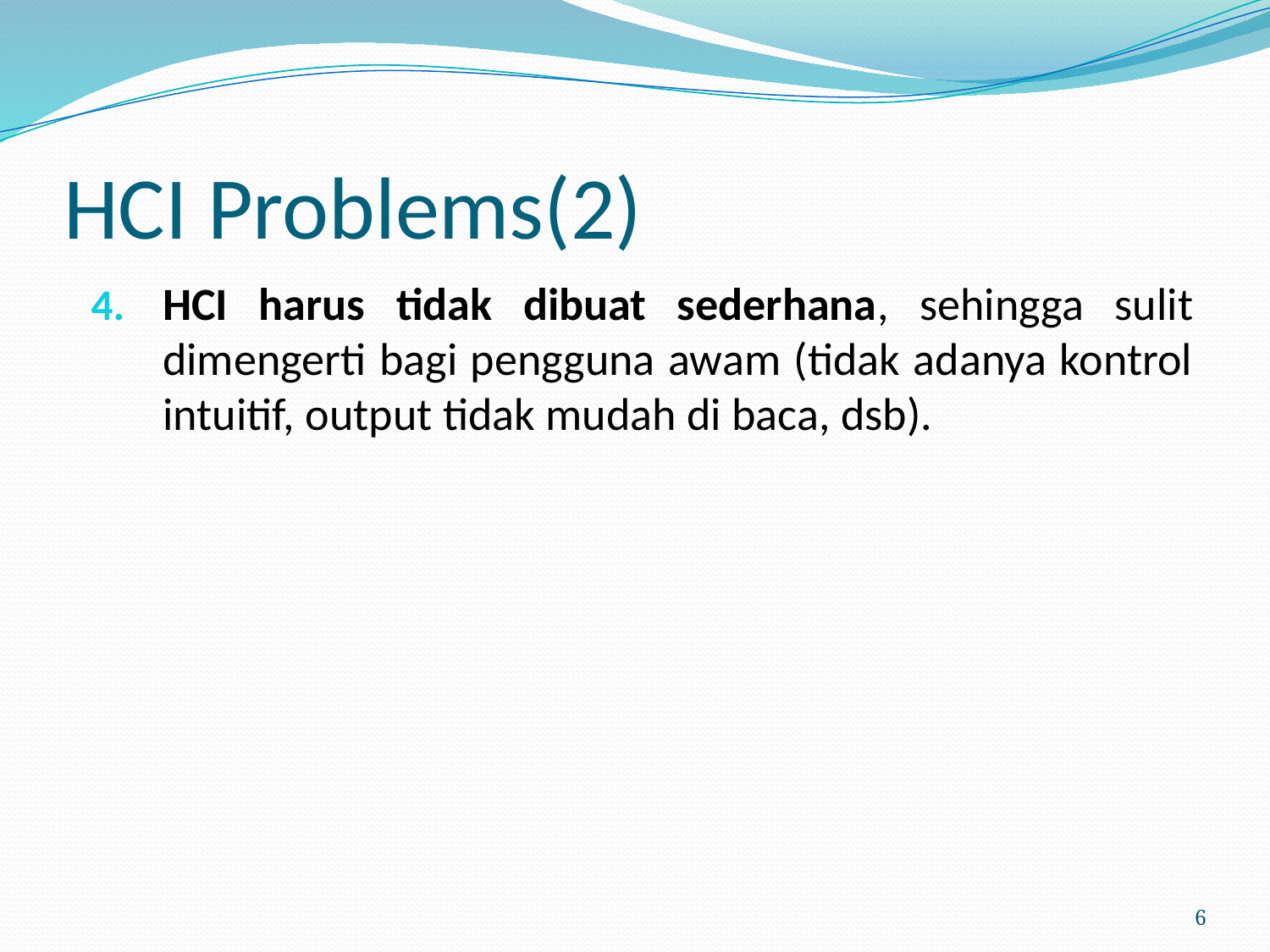

# HCI Problems(2)
HCI harus tidak dibuat sederhana, sehingga sulit dimengerti bagi pengguna awam (tidak adanya kontrol intuitif, output tidak mudah di baca, dsb).

6